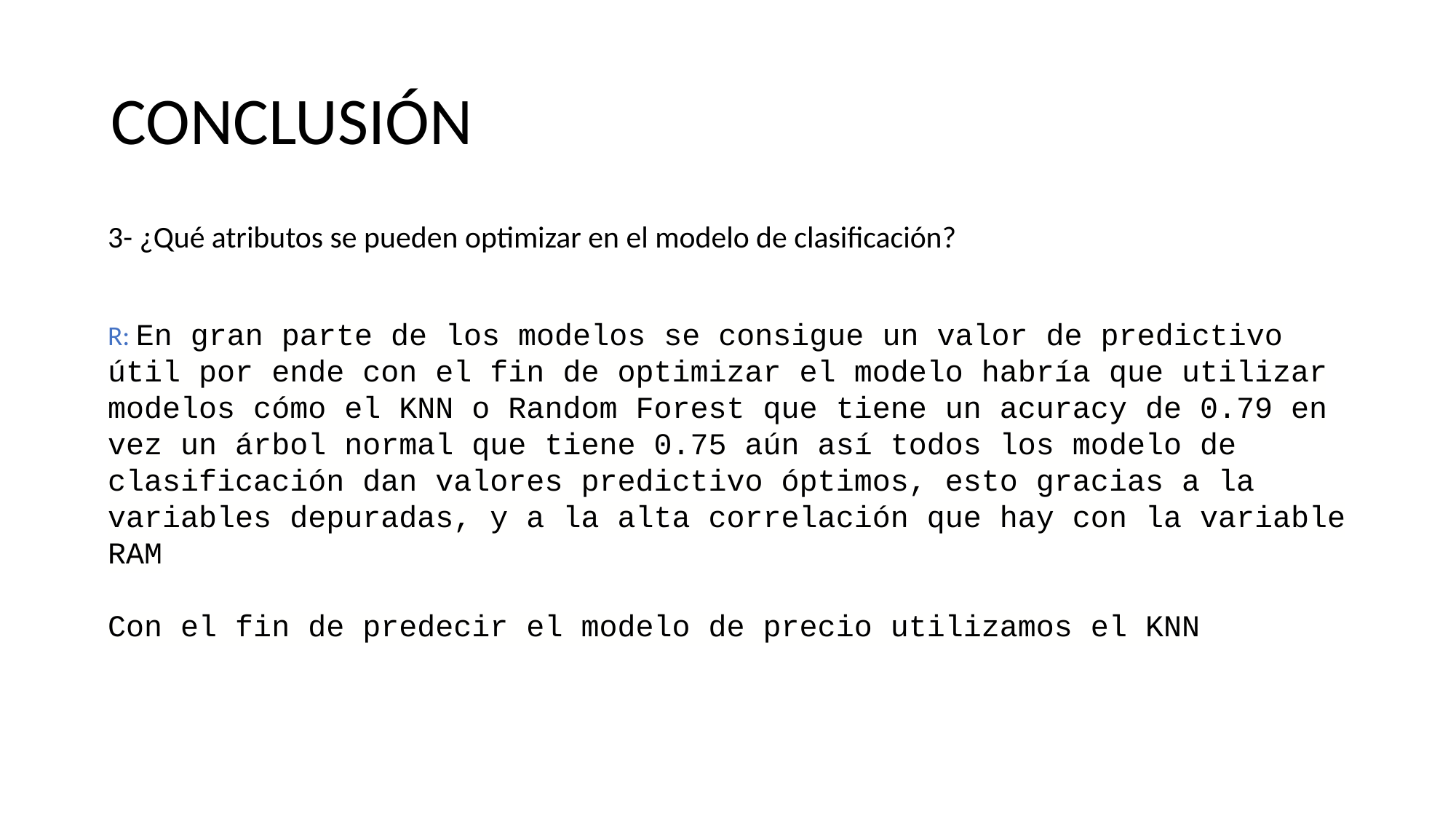

# CONCLUSIÓN
3- ¿Qué atributos se pueden optimizar en el modelo de clasificación?
R: En gran parte de los modelos se consigue un valor de predictivo útil por ende con el fin de optimizar el modelo habría que utilizar modelos cómo el KNN o Random Forest que tiene un acuracy de 0.79 en vez un árbol normal que tiene 0.75 aún así todos los modelo de clasificación dan valores predictivo óptimos, esto gracias a la variables depuradas, y a la alta correlación que hay con la variable RAM

Con el fin de predecir el modelo de precio utilizamos el KNN